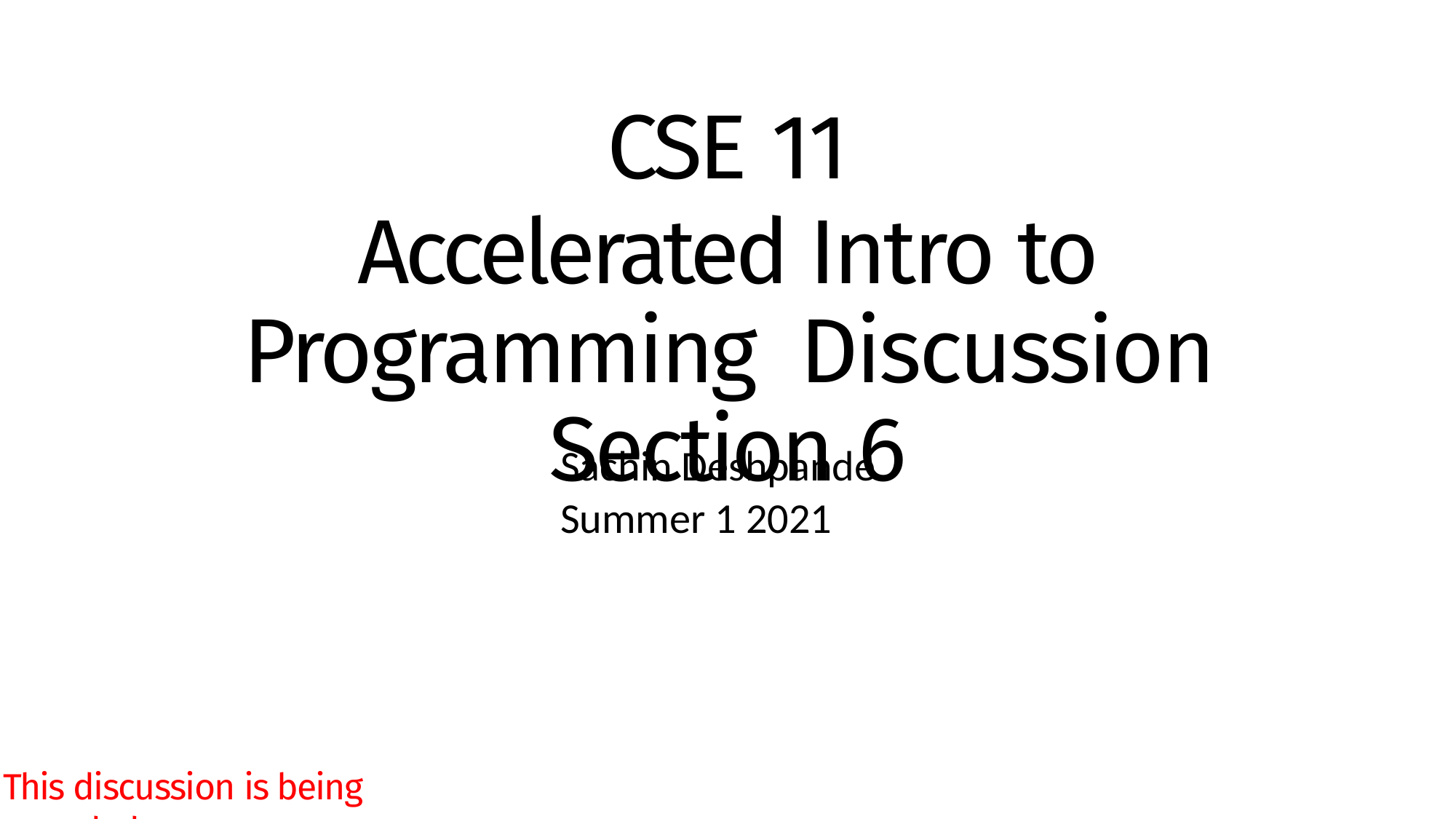

# CSE 11
Accelerated Intro to Programming  Discussion Section 6
Sachin Deshpande
Summer 1 2021
This discussion is being recorded